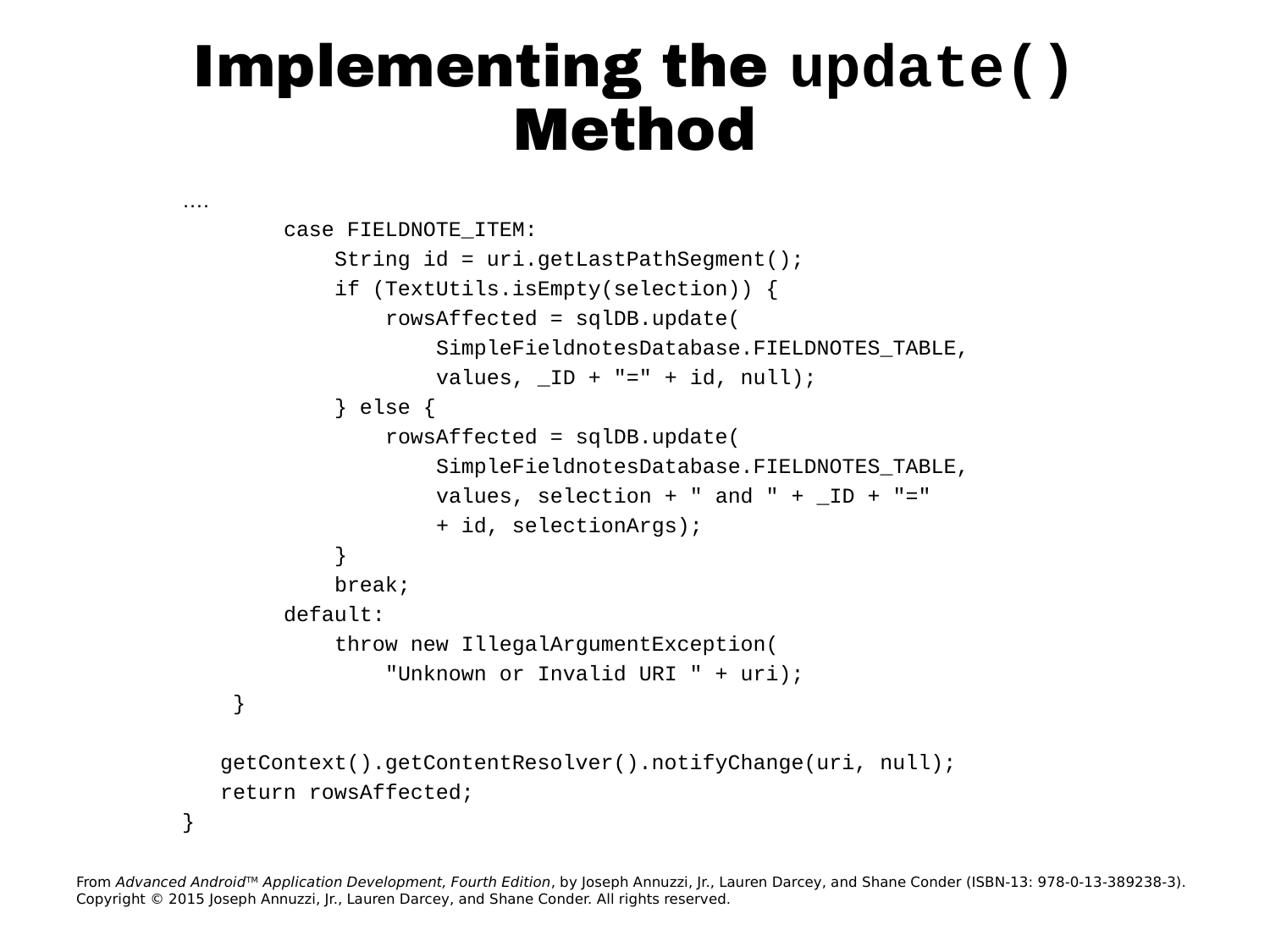

# Implementing the update() Method
….
        case FIELDNOTE_ITEM:
            String id = uri.getLastPathSegment();
            if (TextUtils.isEmpty(selection)) {
                rowsAffected = sqlDB.update(
                    SimpleFieldnotesDatabase.FIELDNOTES_TABLE,
                    values, _ID + "=" + id, null);
            } else {
                rowsAffected = sqlDB.update(
                    SimpleFieldnotesDatabase.FIELDNOTES_TABLE,
                    values, selection + " and " + _ID + "="
                    + id, selectionArgs);
            }
            break;
        default:
            throw new IllegalArgumentException(
                "Unknown or Invalid URI " + uri);
    }

   getContext().getContentResolver().notifyChange(uri, null);
   return rowsAffected;
}
From Advanced AndroidTM Application Development, Fourth Edition, by Joseph Annuzzi, Jr., Lauren Darcey, and Shane Conder (ISBN-13: 978-0-13-389238-3). Copyright © 2015 Joseph Annuzzi, Jr., Lauren Darcey, and Shane Conder. All rights reserved.